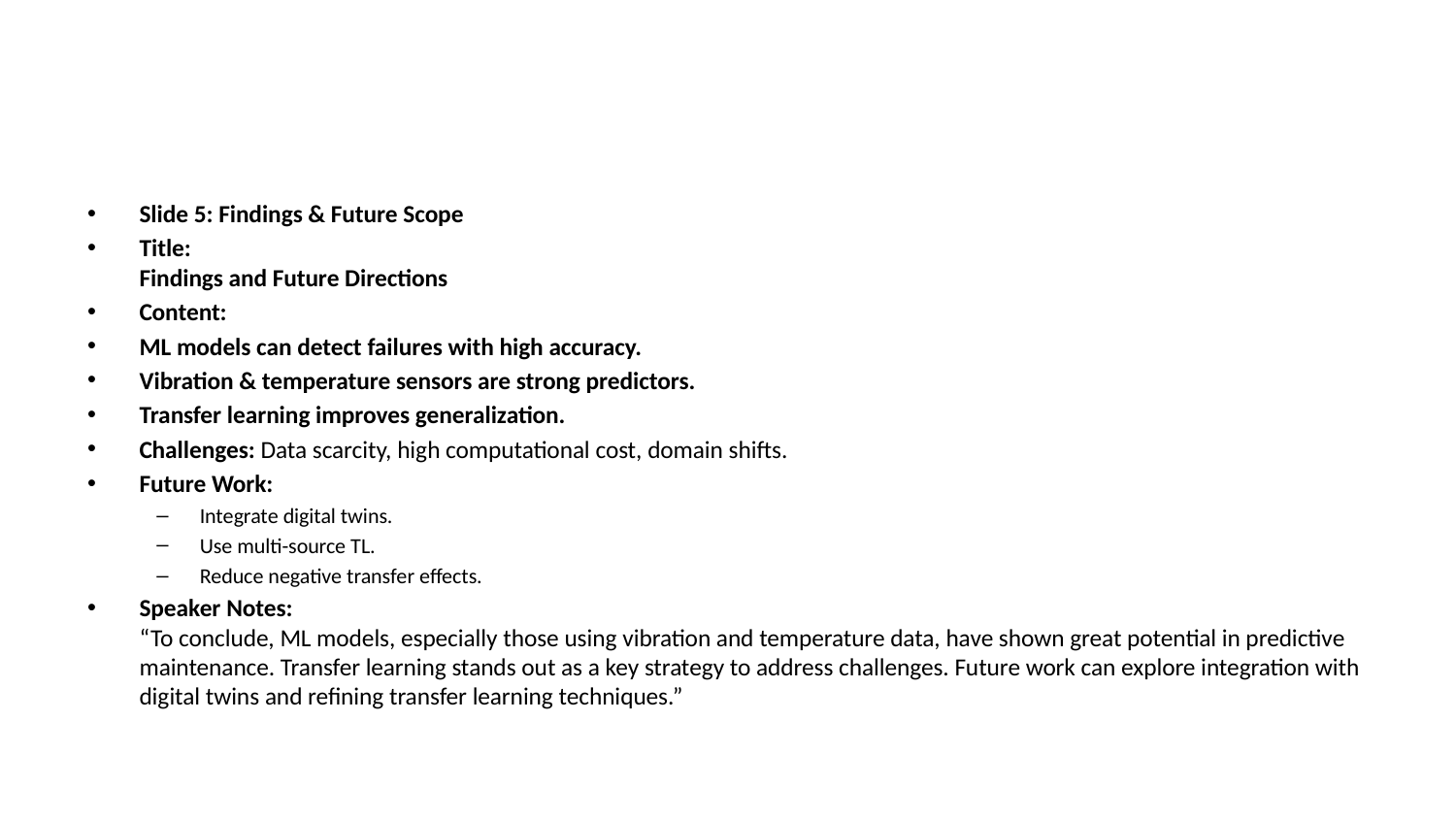

#
Slide 5: Findings & Future Scope
Title:
Findings and Future Directions
Content:
ML models can detect failures with high accuracy.
Vibration & temperature sensors are strong predictors.
Transfer learning improves generalization.
Challenges: Data scarcity, high computational cost, domain shifts.
Future Work:
Integrate digital twins.
Use multi-source TL.
Reduce negative transfer effects.
Speaker Notes:
“To conclude, ML models, especially those using vibration and temperature data, have shown great potential in predictive maintenance. Transfer learning stands out as a key strategy to address challenges. Future work can explore integration with digital twins and refining transfer learning techniques.”